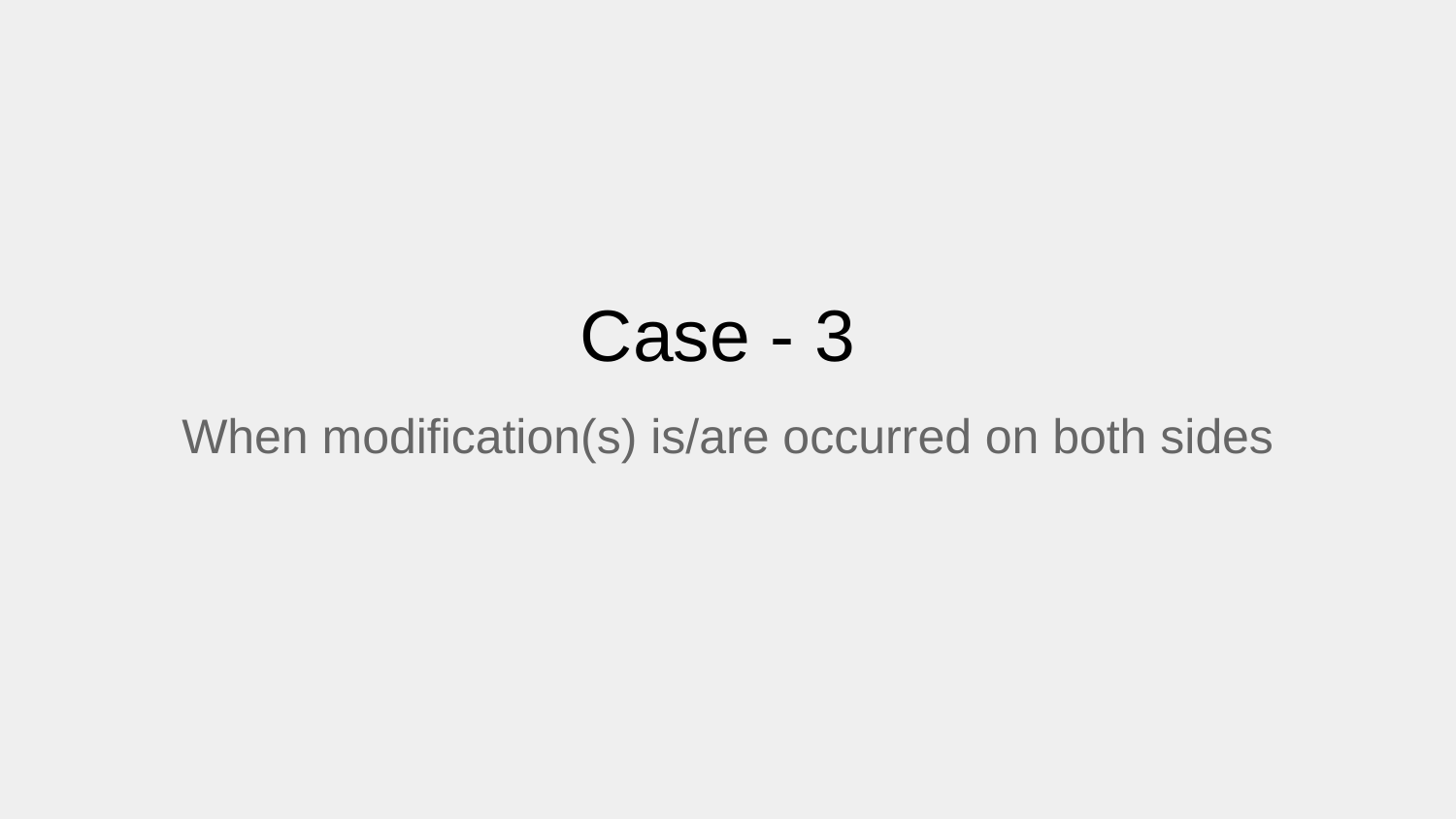

# Case - 3
When modification(s) is/are occurred on both sides